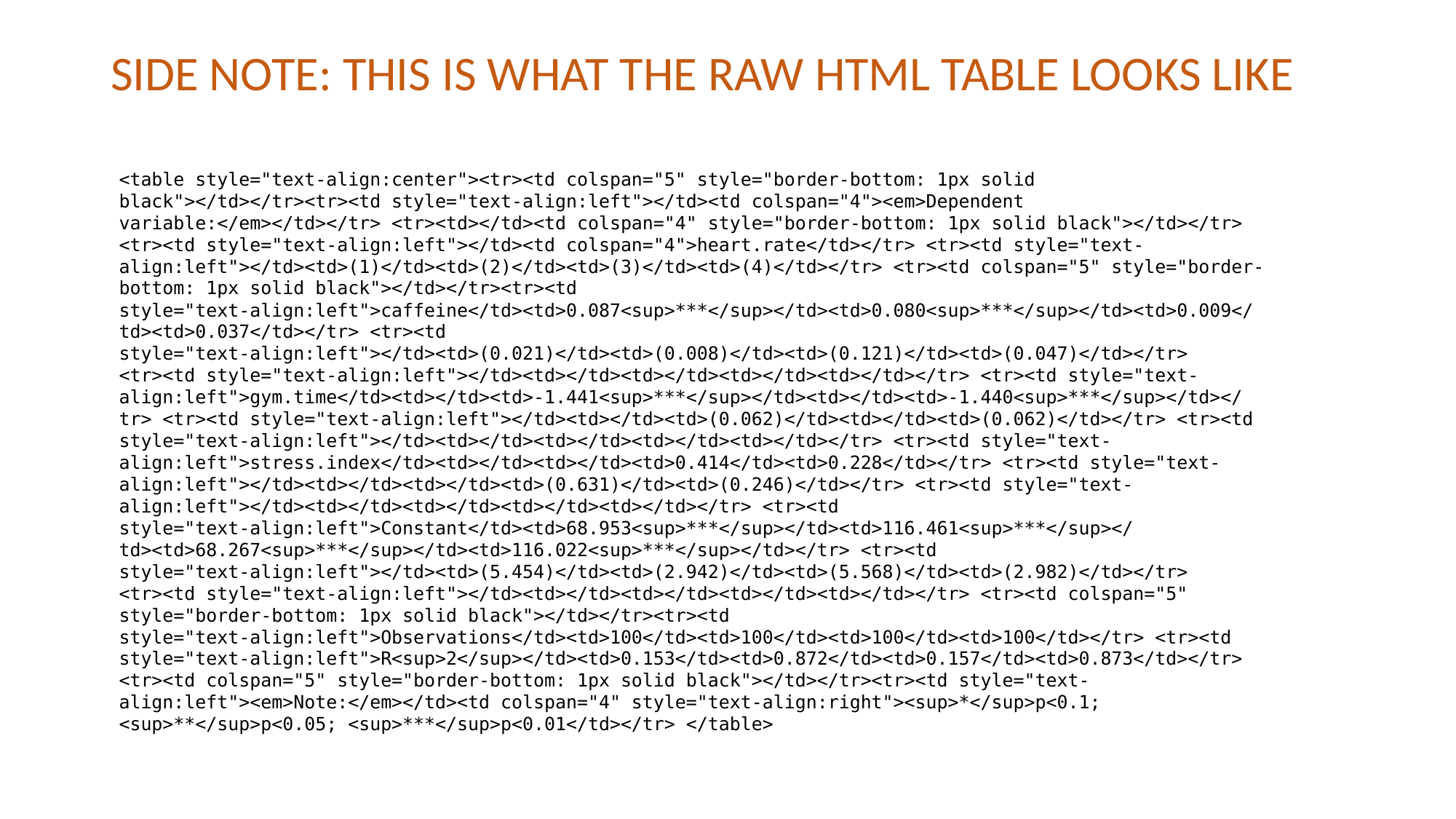

Side note: this is what the RAW html table looks like
<table style="text-align:center"><tr><td colspan="5" style="border-bottom: 1px solid black"></td></tr><tr><td style="text-align:left"></td><td colspan="4"><em>Dependent variable:</em></td></tr> <tr><td></td><td colspan="4" style="border-bottom: 1px solid black"></td></tr> <tr><td style="text-align:left"></td><td colspan="4">heart.rate</td></tr> <tr><td style="text-align:left"></td><td>(1)</td><td>(2)</td><td>(3)</td><td>(4)</td></tr> <tr><td colspan="5" style="border-bottom: 1px solid black"></td></tr><tr><td style="text-align:left">caffeine</td><td>0.087<sup>***</sup></td><td>0.080<sup>***</sup></td><td>0.009</td><td>0.037</td></tr> <tr><td style="text-align:left"></td><td>(0.021)</td><td>(0.008)</td><td>(0.121)</td><td>(0.047)</td></tr> <tr><td style="text-align:left"></td><td></td><td></td><td></td><td></td></tr> <tr><td style="text-align:left">gym.time</td><td></td><td>-1.441<sup>***</sup></td><td></td><td>-1.440<sup>***</sup></td></tr> <tr><td style="text-align:left"></td><td></td><td>(0.062)</td><td></td><td>(0.062)</td></tr> <tr><td style="text-align:left"></td><td></td><td></td><td></td><td></td></tr> <tr><td style="text-align:left">stress.index</td><td></td><td></td><td>0.414</td><td>0.228</td></tr> <tr><td style="text-align:left"></td><td></td><td></td><td>(0.631)</td><td>(0.246)</td></tr> <tr><td style="text-align:left"></td><td></td><td></td><td></td><td></td></tr> <tr><td style="text-align:left">Constant</td><td>68.953<sup>***</sup></td><td>116.461<sup>***</sup></td><td>68.267<sup>***</sup></td><td>116.022<sup>***</sup></td></tr> <tr><td style="text-align:left"></td><td>(5.454)</td><td>(2.942)</td><td>(5.568)</td><td>(2.982)</td></tr> <tr><td style="text-align:left"></td><td></td><td></td><td></td><td></td></tr> <tr><td colspan="5" style="border-bottom: 1px solid black"></td></tr><tr><td style="text-align:left">Observations</td><td>100</td><td>100</td><td>100</td><td>100</td></tr> <tr><td style="text-align:left">R<sup>2</sup></td><td>0.153</td><td>0.872</td><td>0.157</td><td>0.873</td></tr> <tr><td colspan="5" style="border-bottom: 1px solid black"></td></tr><tr><td style="text-align:left"><em>Note:</em></td><td colspan="4" style="text-align:right"><sup>*</sup>p<0.1; <sup>**</sup>p<0.05; <sup>***</sup>p<0.01</td></tr> </table>